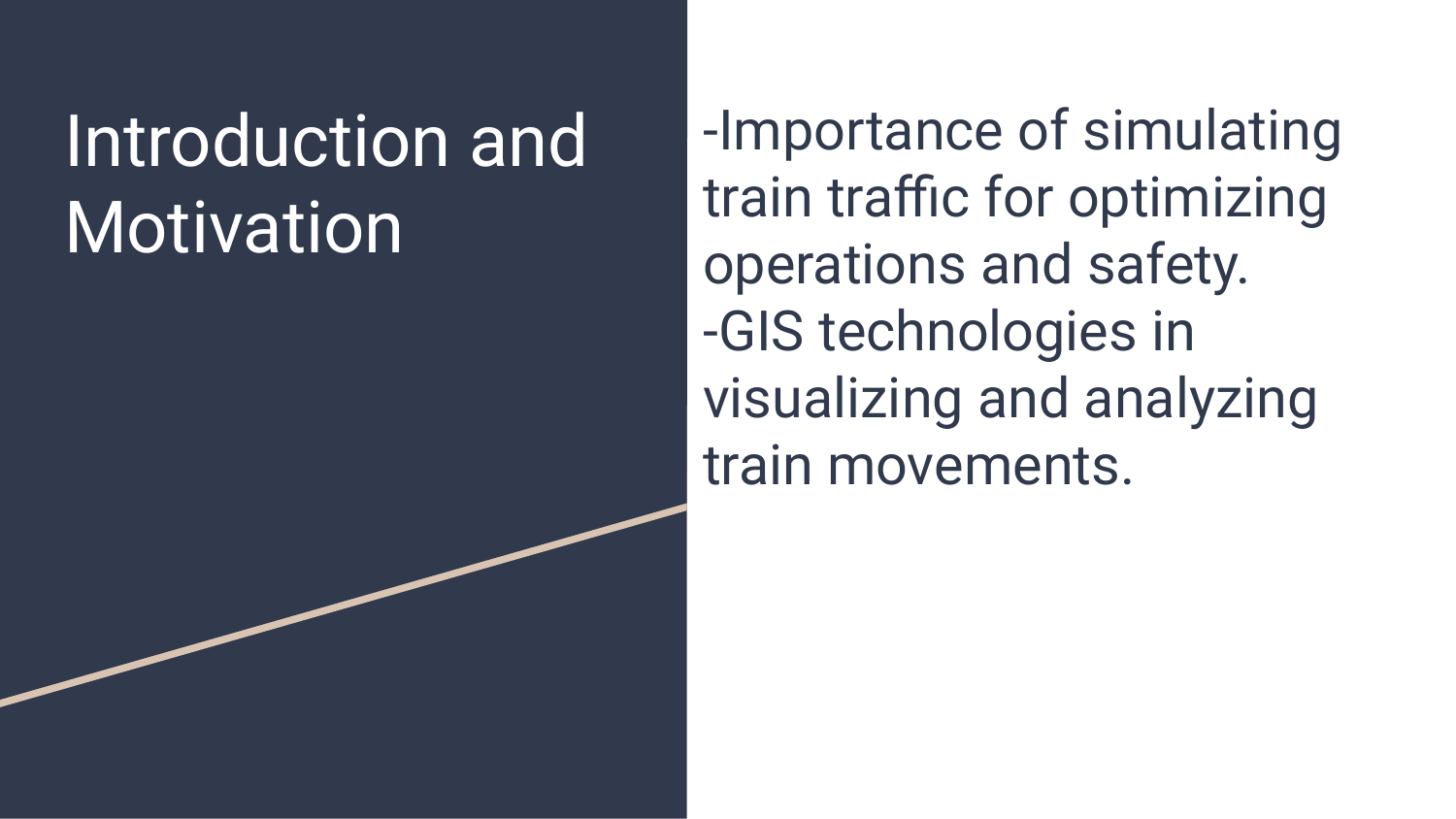

# Introduction and Motivation
-Importance of simulating train traffic for optimizing operations and safety.
-GIS technologies in visualizing and analyzing train movements.